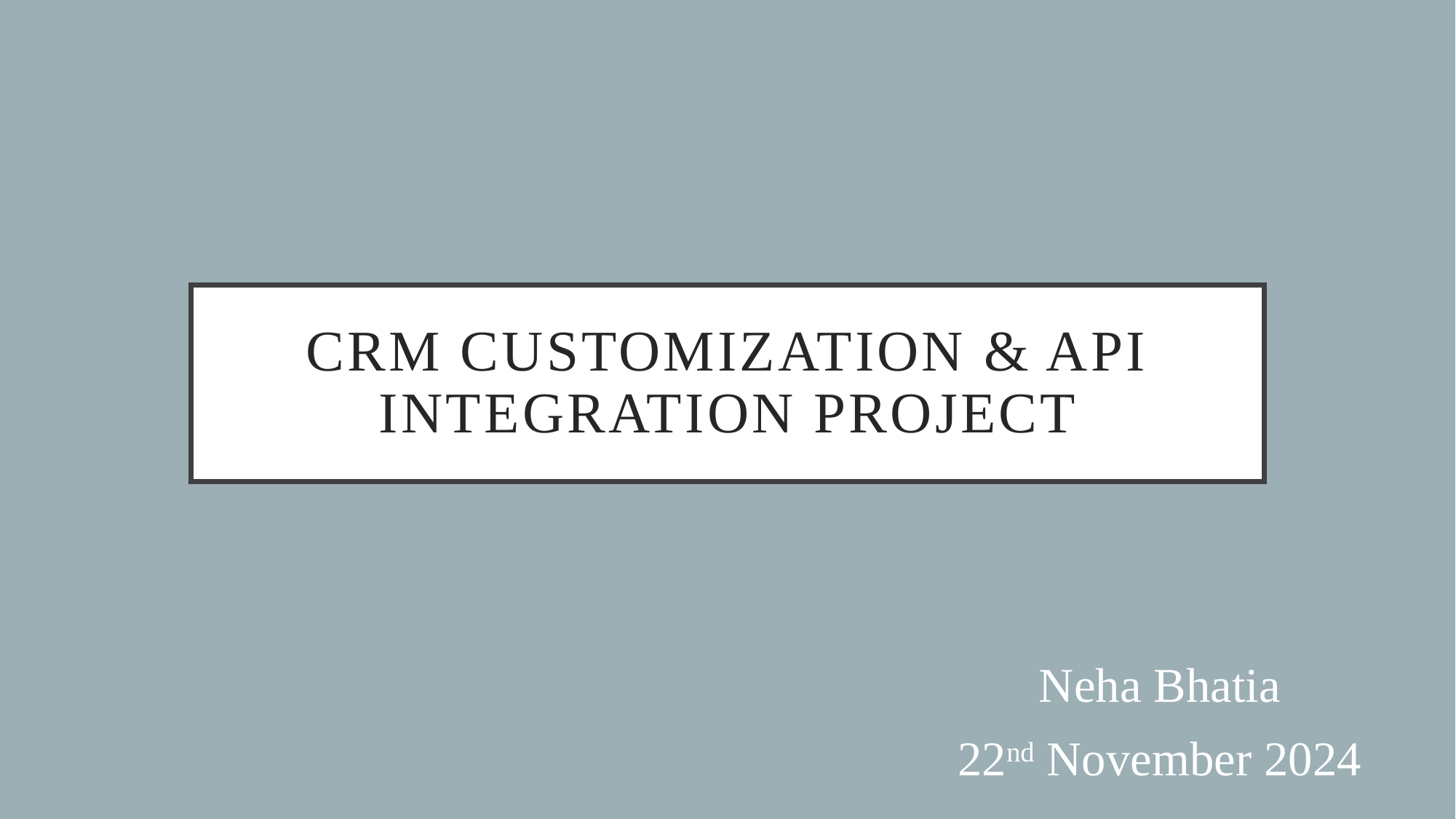

# CRM Customization & API Integration Project

				Neha Bhatia
				22nd November 2024